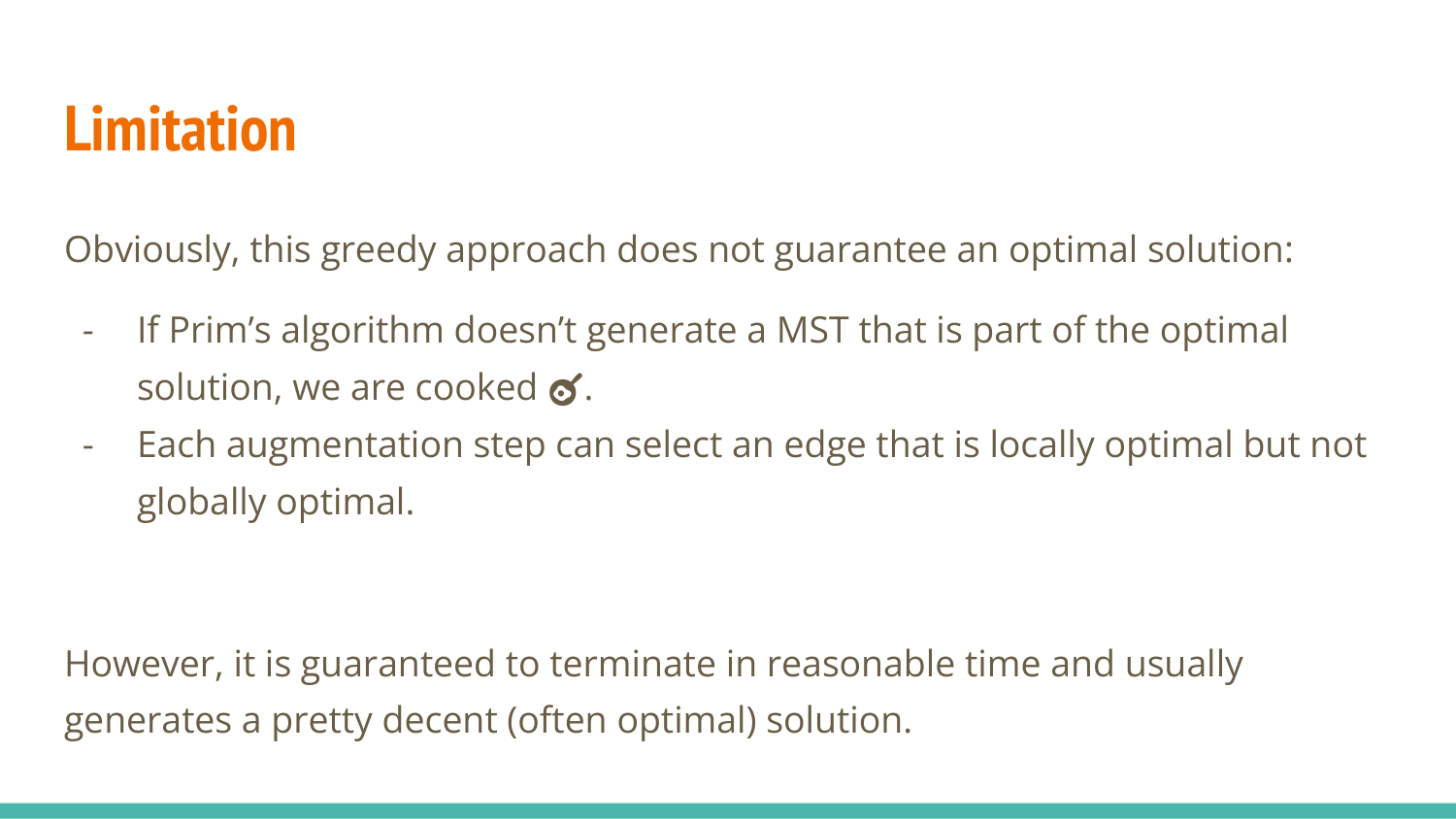

# Limitation
Obviously, this greedy approach does not guarantee an optimal solution:
If Prim’s algorithm doesn’t generate a MST that is part of the optimal solution, we are cooked 🍳.
Each augmentation step can select an edge that is locally optimal but not globally optimal.

However, it is guaranteed to terminate in reasonable time and usually generates a pretty decent (often optimal) solution.